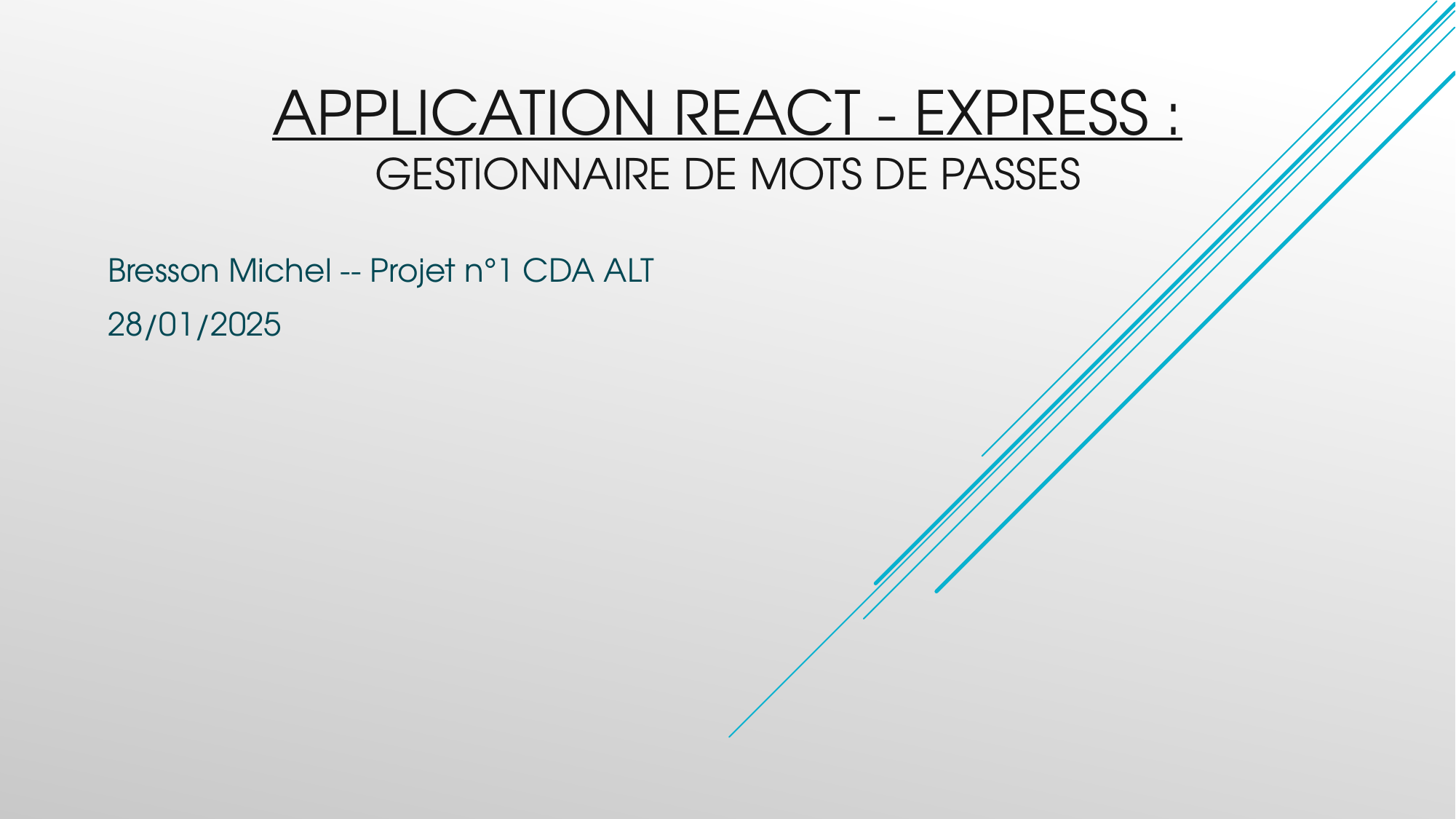

# APPlication react - express : gestionnaire de mots de passes
Bresson Michel -- Projet n°1 CDA ALT
28/01/2025